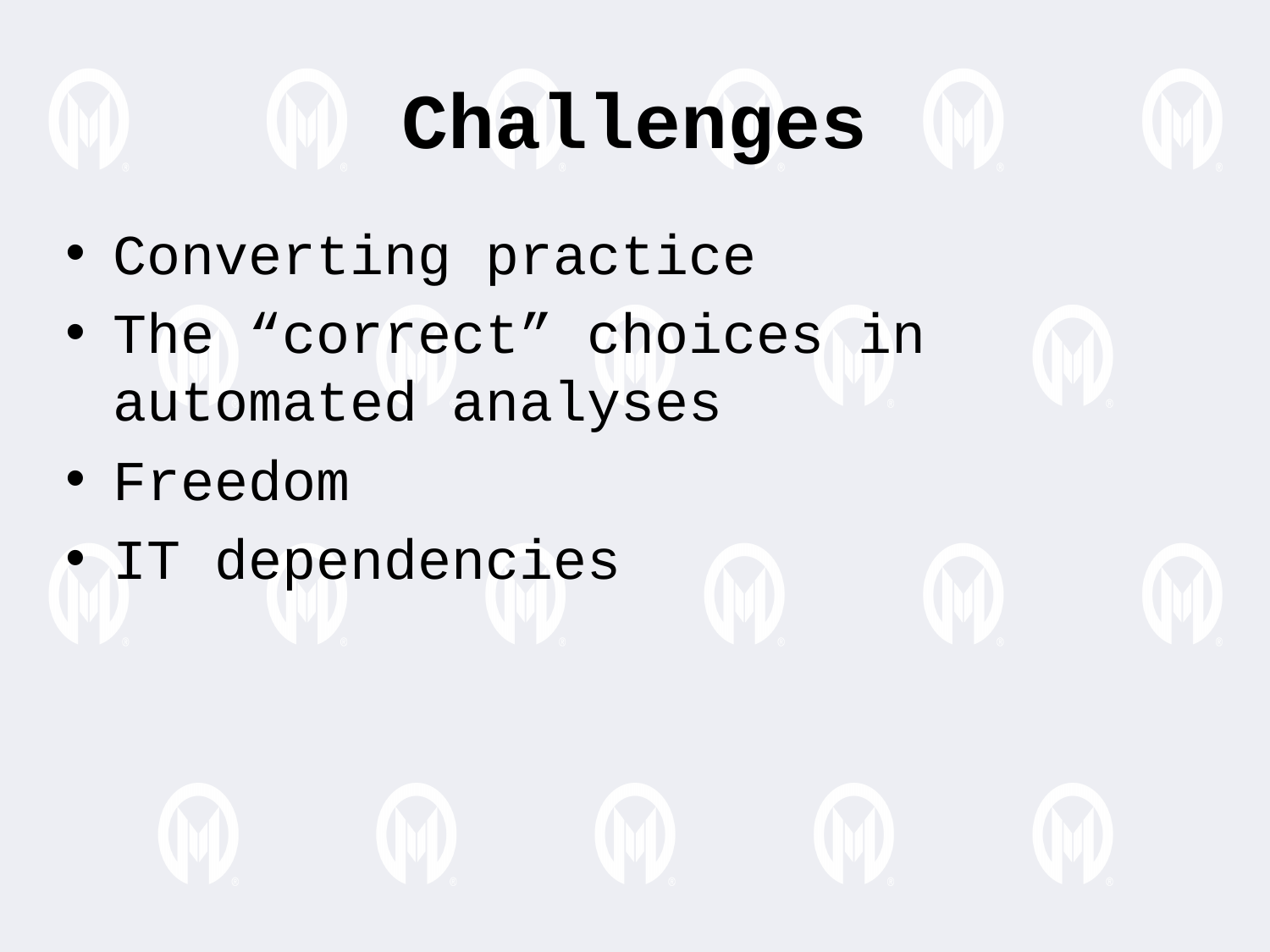

Challenges
Converting practice
The “correct” choices in automated analyses
Freedom
IT dependencies